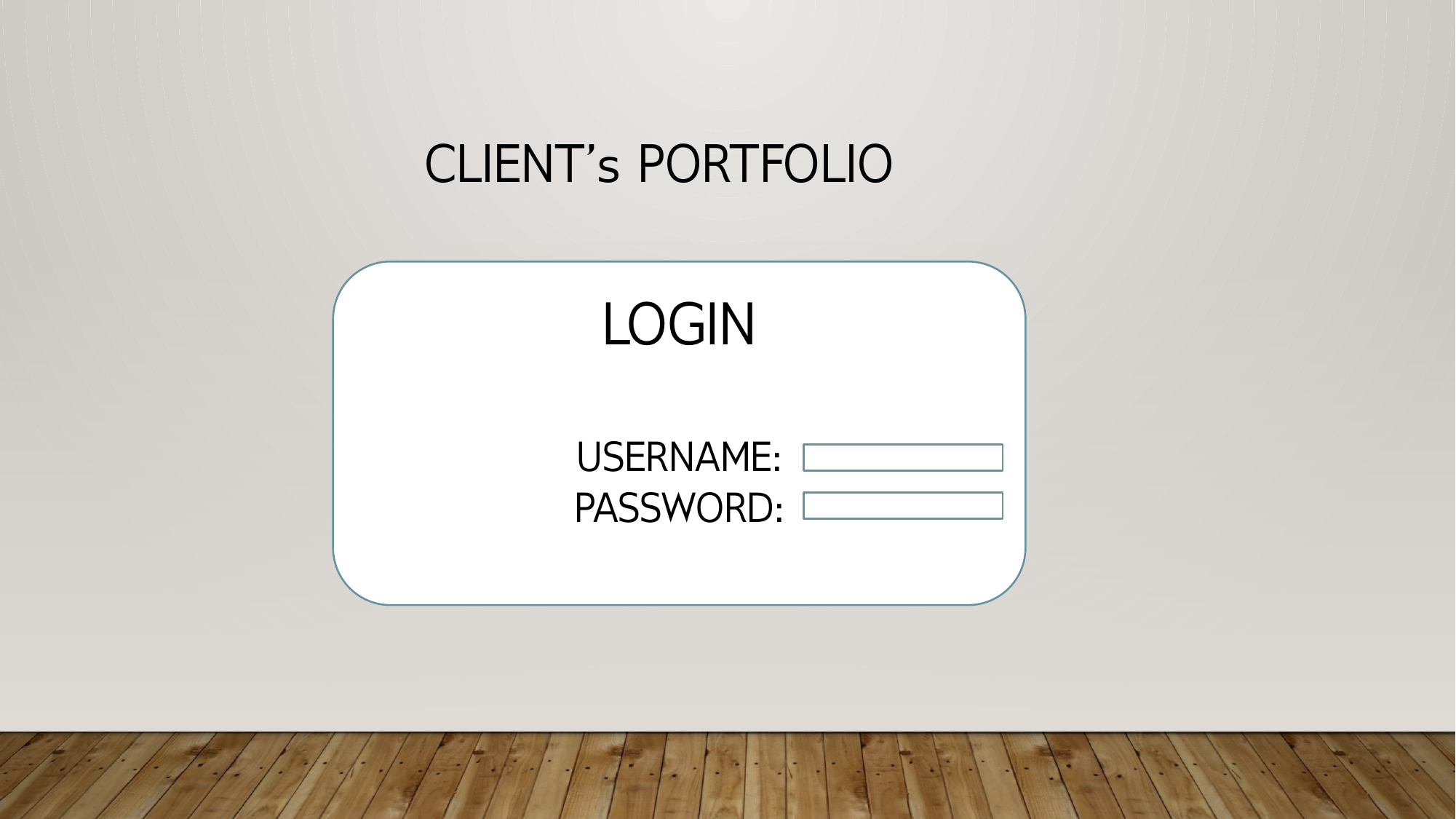

CLIENT’s PORTFOLIO
LOGIN

USERNAME:
PASSWORD:
LOGIN

USERNAME:
PASSWORD: